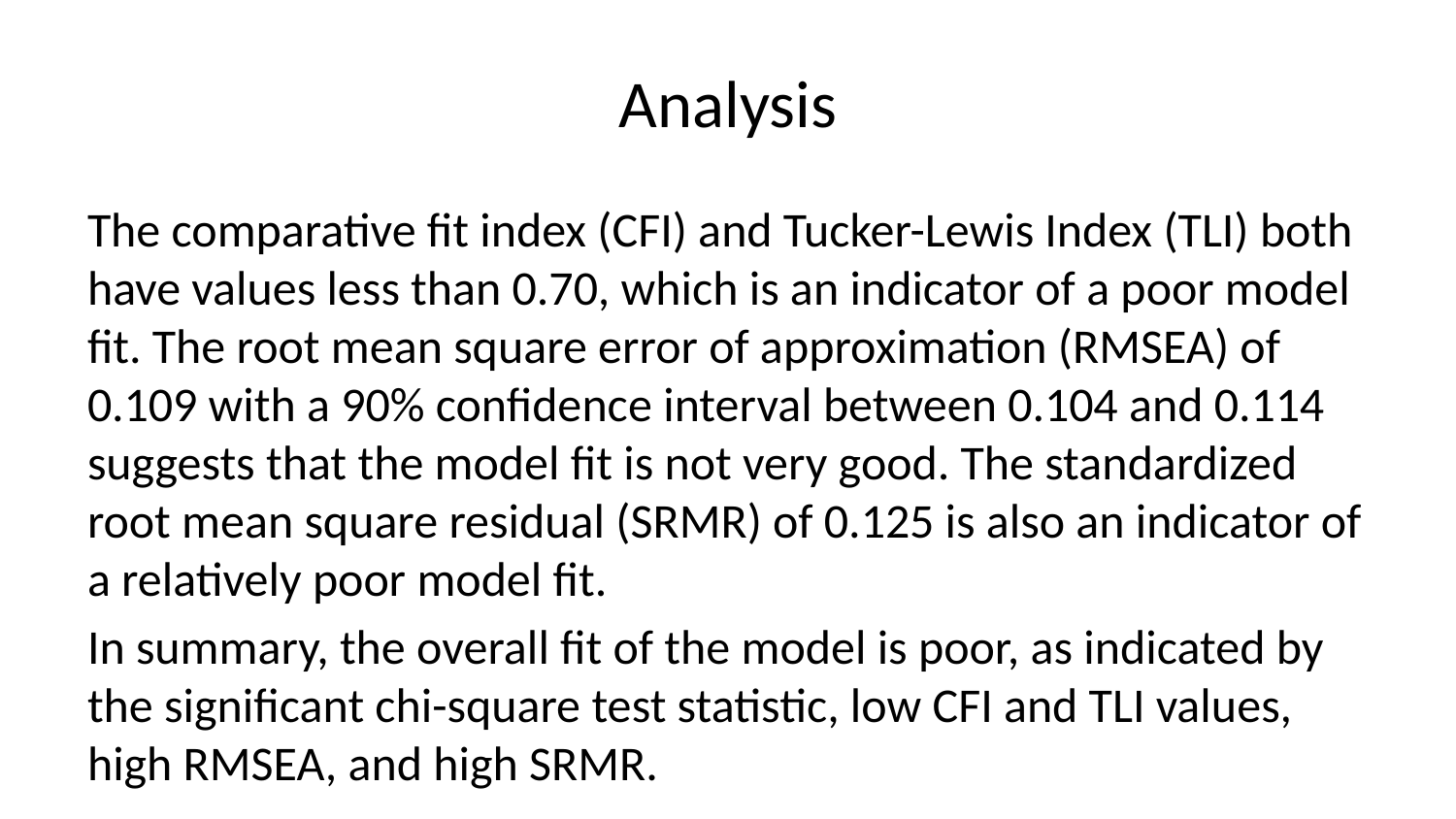

# Analysis
The comparative fit index (CFI) and Tucker-Lewis Index (TLI) both have values less than 0.70, which is an indicator of a poor model fit. The root mean square error of approximation (RMSEA) of 0.109 with a 90% confidence interval between 0.104 and 0.114 suggests that the model fit is not very good. The standardized root mean square residual (SRMR) of 0.125 is also an indicator of a relatively poor model fit.
In summary, the overall fit of the model is poor, as indicated by the significant chi-square test statistic, low CFI and TLI values, high RMSEA, and high SRMR.